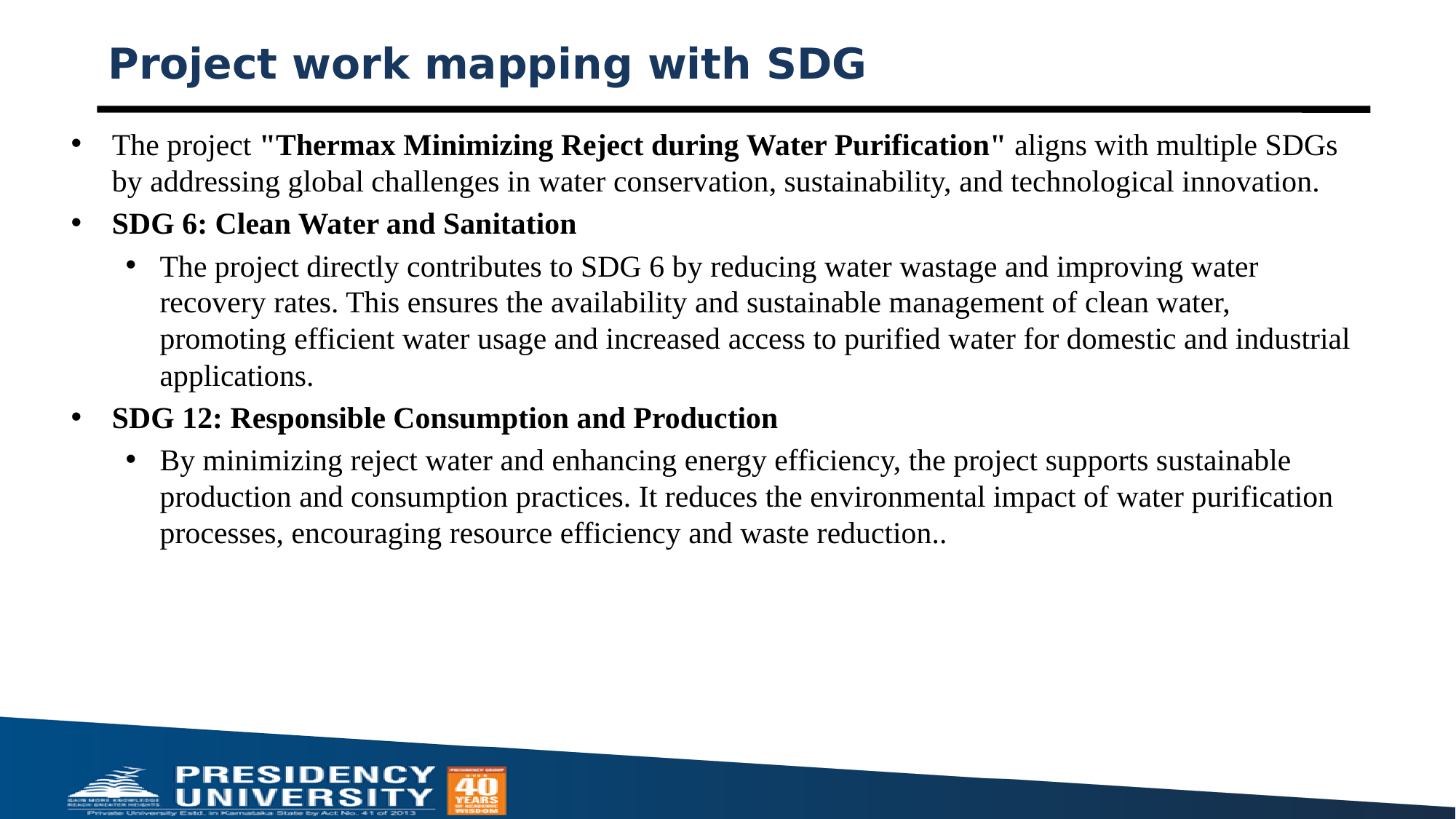

# Project work mapping with SDG
The project "Thermax Minimizing Reject during Water Purification" aligns with multiple SDGs by addressing global challenges in water conservation, sustainability, and technological innovation.
SDG 6: Clean Water and Sanitation
The project directly contributes to SDG 6 by reducing water wastage and improving water recovery rates. This ensures the availability and sustainable management of clean water, promoting efficient water usage and increased access to purified water for domestic and industrial applications.
SDG 12: Responsible Consumption and Production
By minimizing reject water and enhancing energy efficiency, the project supports sustainable production and consumption practices. It reduces the environmental impact of water purification processes, encouraging resource efficiency and waste reduction..